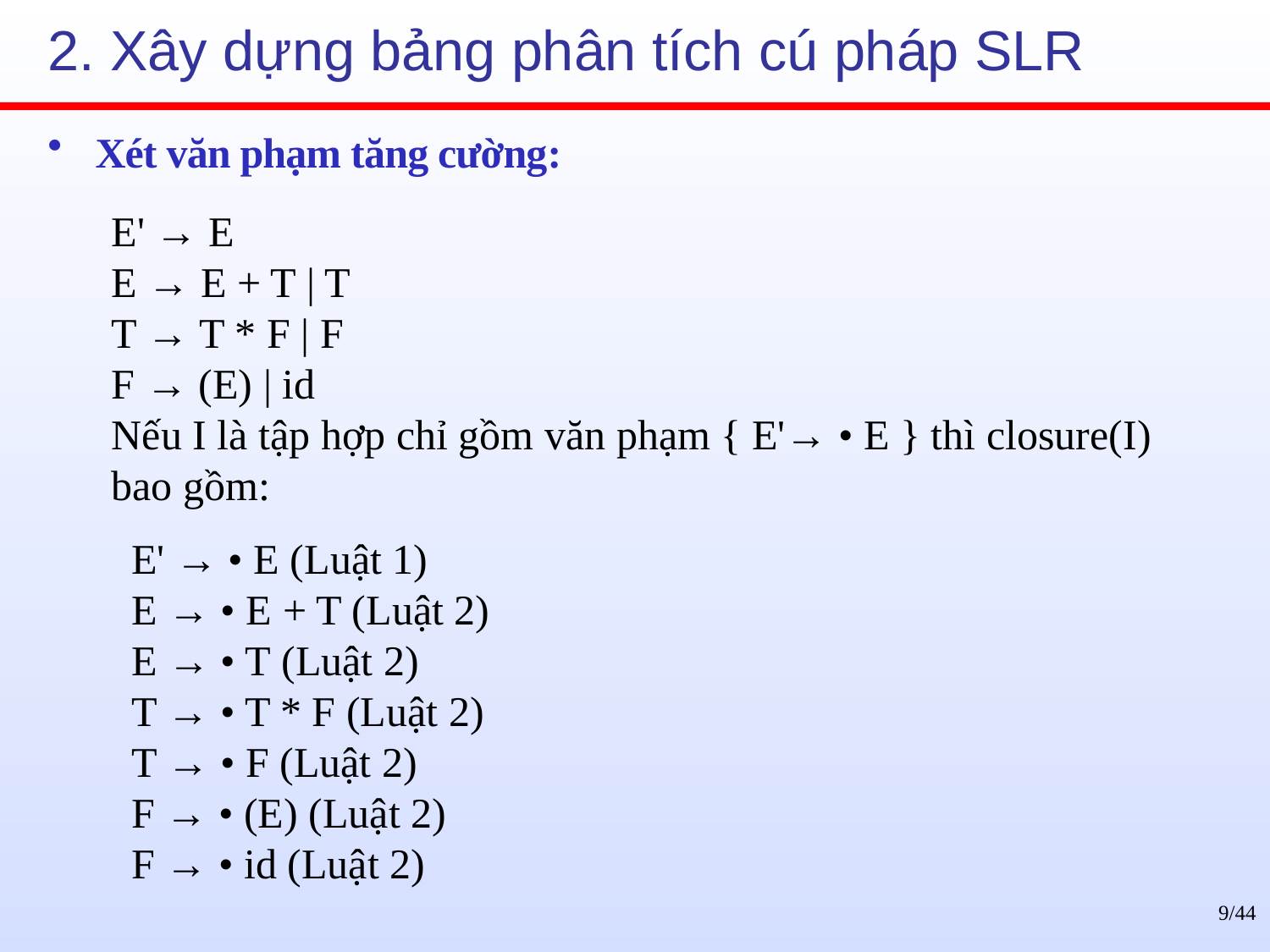

# 2. Xây dựng bảng phân tích cú pháp SLR
Xét văn phạm tăng cường:
E' → E
E → E + T | T
T → T * F | F
F → (E) | id
Nếu I là tập hợp chỉ gồm văn phạm { E'→ • E } thì closure(I) bao gồm:
E' → • E (Luật 1)
E → • E + T (Luật 2)
E → • T (Luật 2)
T → • T * F (Luật 2)
T → • F (Luật 2)
F → • (E) (Luật 2)
F → • id (Luật 2)